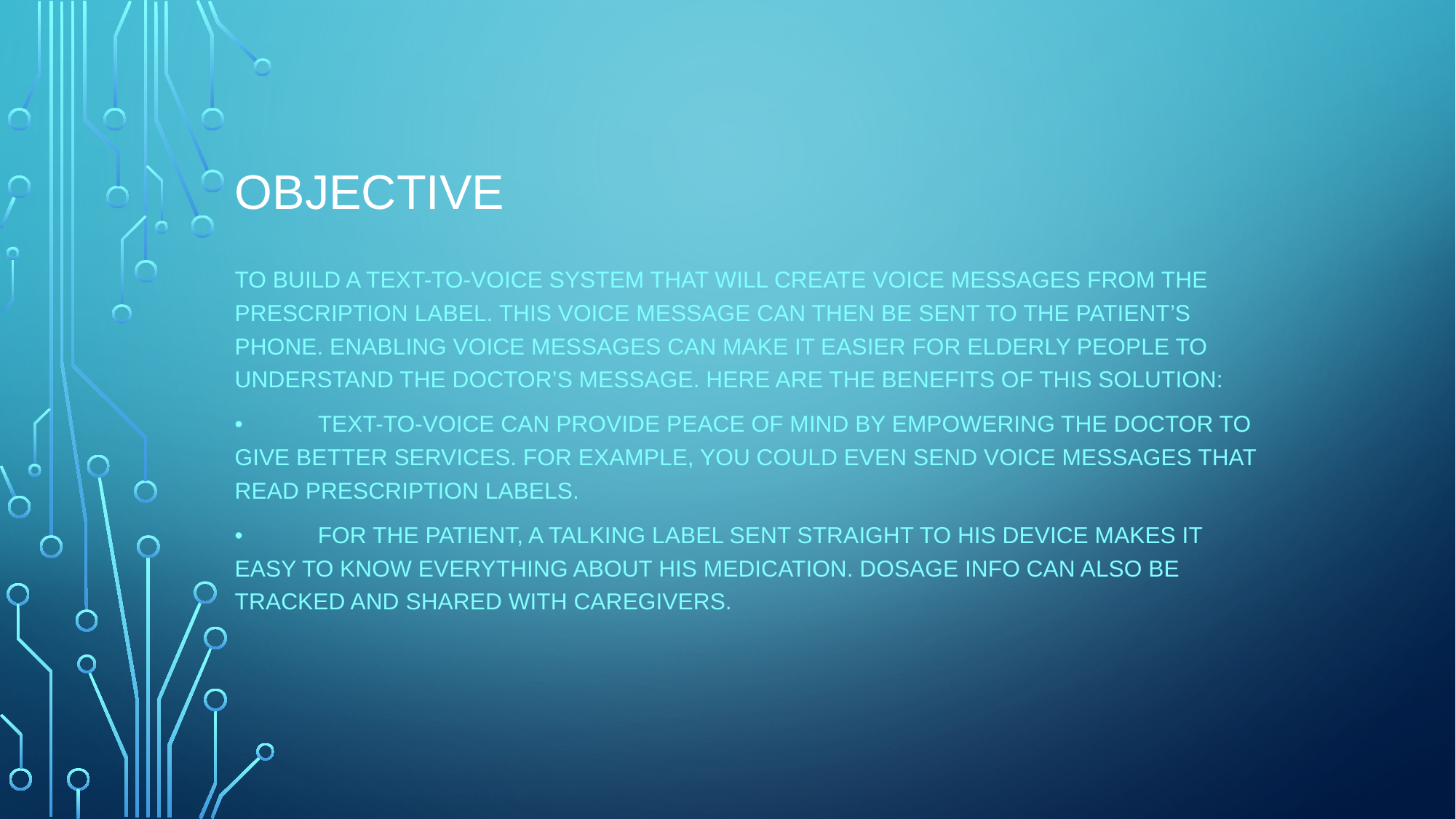

# objective
To build a text-to-voice system that will create voice messages from the prescription label. This voice message can then be sent to the patient’s phone. Enabling voice messages can make it easier for elderly people to understand the doctor’s message. Here are the benefits of this solution:
•	Text-to-voice can provide peace of mind by empowering the doctor to give better services. For example, you could even send voice messages that read prescription labels.
•	For the patient, a talking label sent straight to his device makes it easy to know everything about his medication. Dosage info can also be tracked and shared with caregivers.